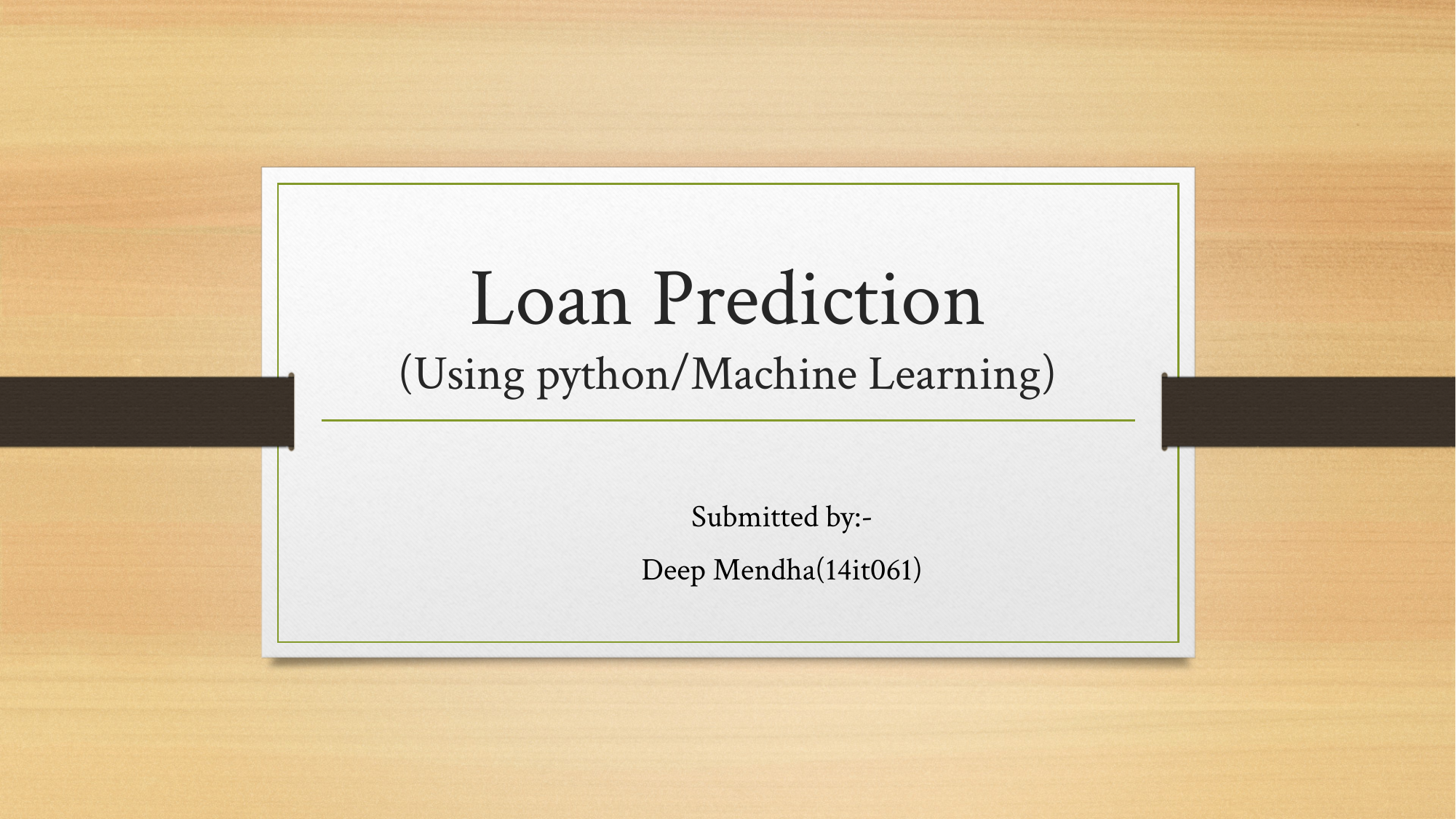

# Loan Prediction (Using python/Machine Learning)

				Submitted by:-
									Deep Mendha(14it061)